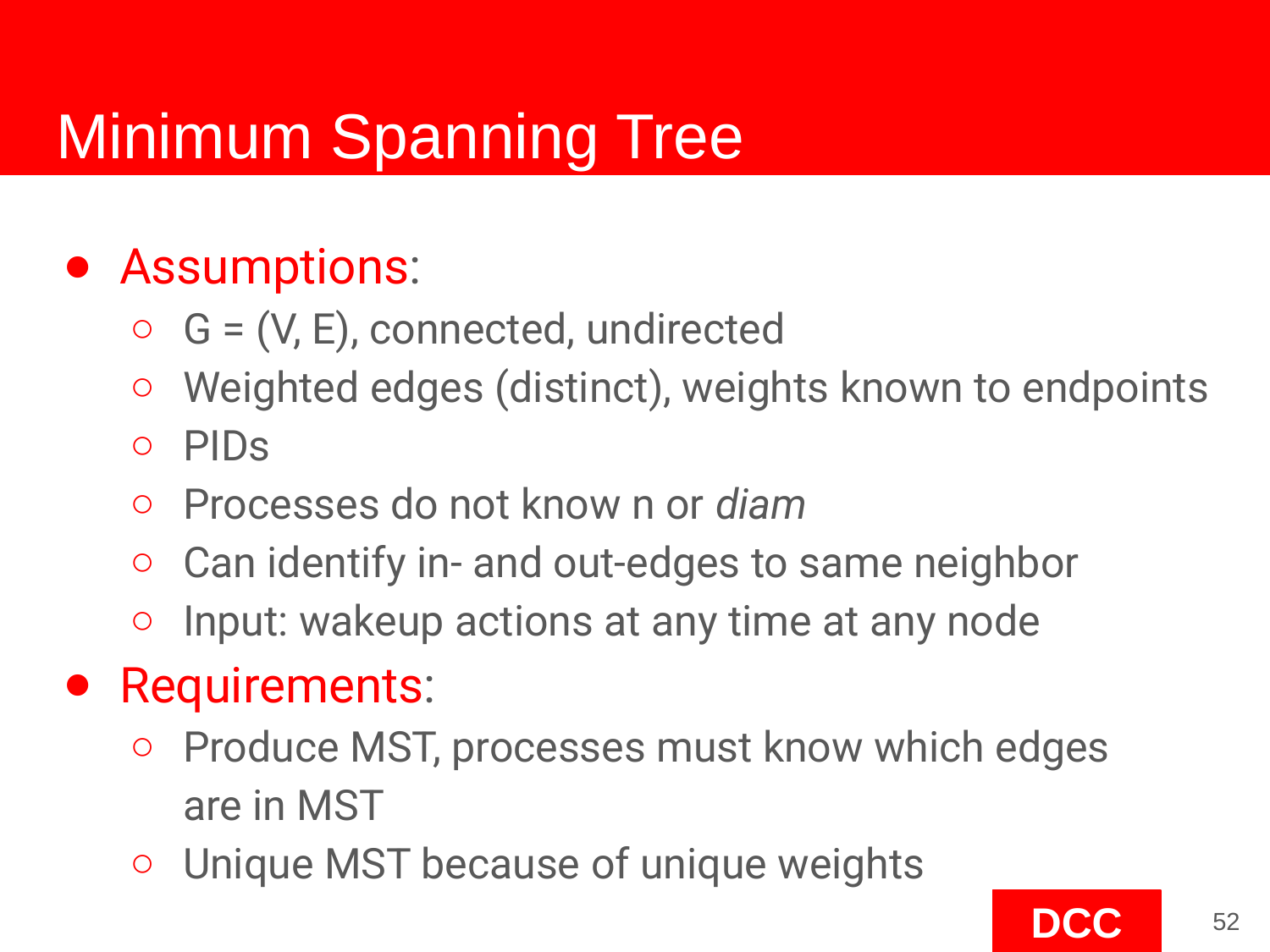

# Minimum Spanning Tree
Assumptions:
G = (V, E), connected, undirected
Weighted edges (distinct), weights known to endpoints
PIDs
Processes do not know n or diam
Can identify in- and out-edges to same neighbor
Input: wakeup actions at any time at any node
Requirements:
Produce MST, processes must know which edges
are in MST
Unique MST because of unique weights
52